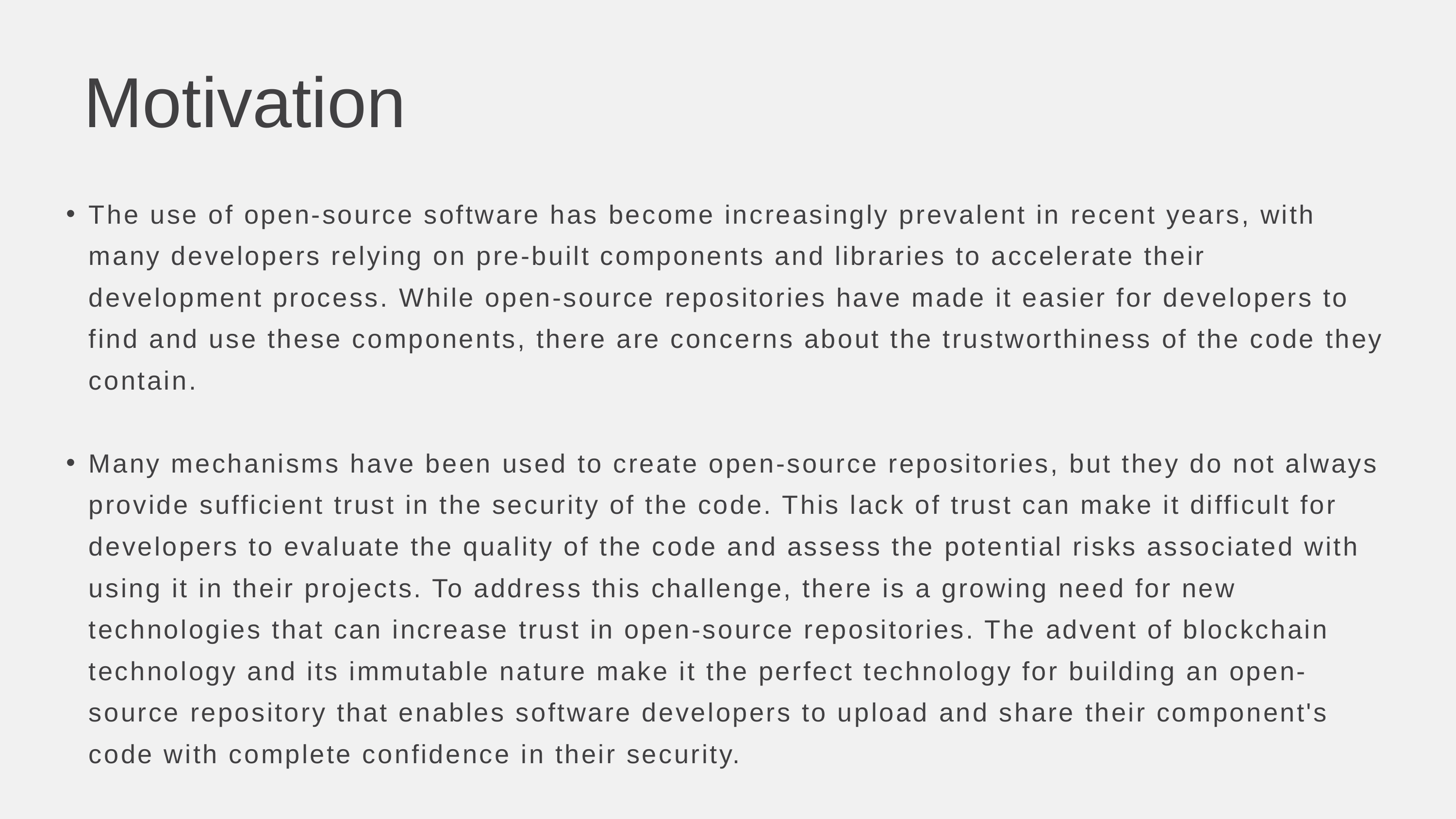

Motivation
The use of open-source software has become increasingly prevalent in recent years, with many developers relying on pre-built components and libraries to accelerate their development process. While open-source repositories have made it easier for developers to find and use these components, there are concerns about the trustworthiness of the code they contain.

Many mechanisms have been used to create open-source repositories, but they do not always provide sufficient trust in the security of the code. This lack of trust can make it difficult for developers to evaluate the quality of the code and assess the potential risks associated with using it in their projects. To address this challenge, there is a growing need for new technologies that can increase trust in open-source repositories. The advent of blockchain technology and its immutable nature make it the perfect technology for building an open-source repository that enables software developers to upload and share their component's code with complete confidence in their security.